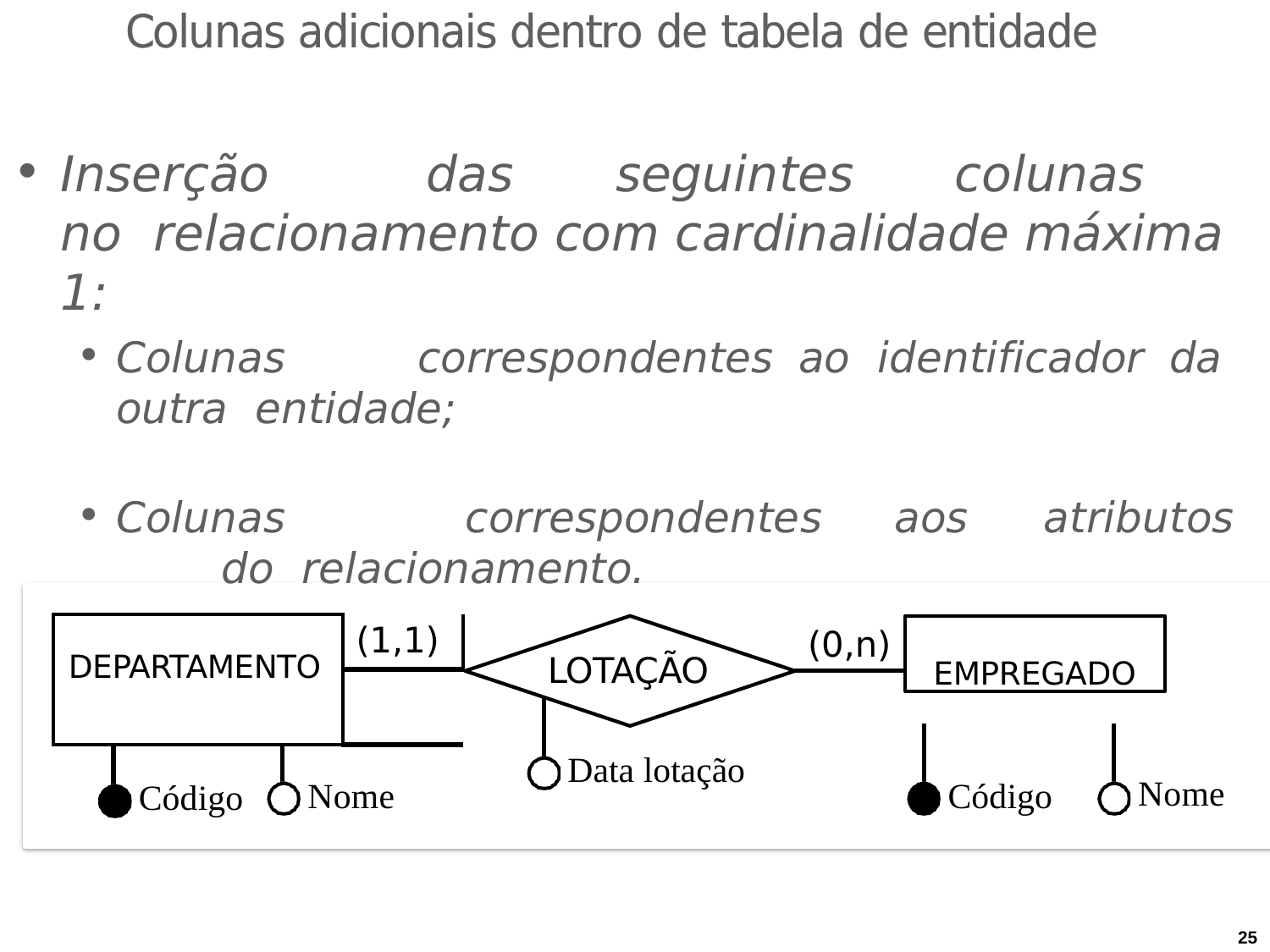

# Colunas adicionais dentro de tabela de entidade
Inserção	das	seguintes	colunas	no  relacionamento com cardinalidade máxima 1:
Colunas	correspondentes	ao	identificador	da	outra  entidade;

Colunas	correspondentes	aos	atributos	do  relacionamento.

| DEPARTAMENTO |  |  | (1,1) |
| --- | --- | --- | --- |
|  |  |  |  |
|  |  |  |  |

EMPREGADO
(0,n)
LOTAÇÃO

Data lotação

Nome
Nome
Código
Código

25